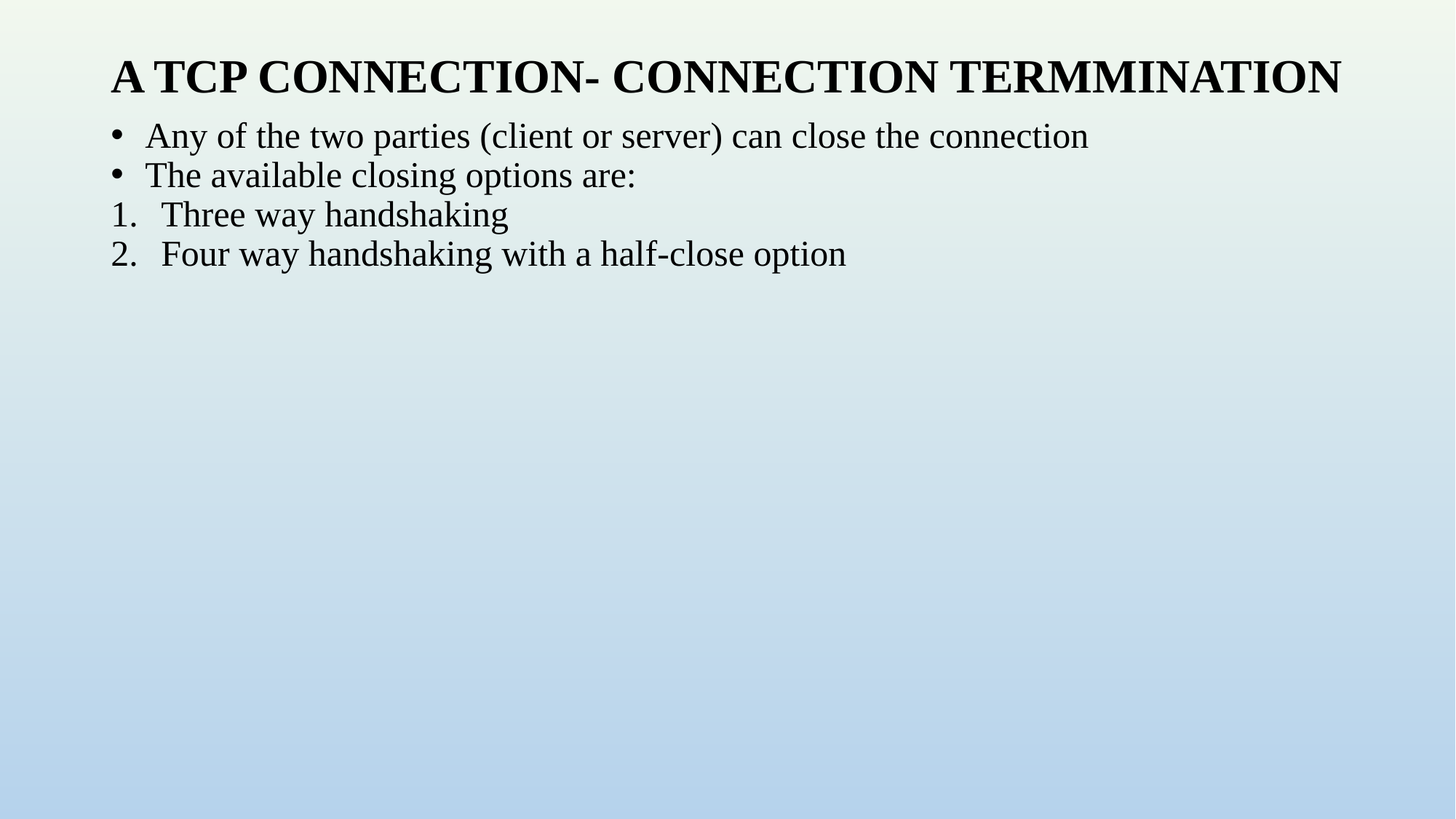

# A TCP CONNECTION- CONNECTION TERMMINATION
Any of the two parties (client or server) can close the connection
The available closing options are:
 Three way handshaking
 Four way handshaking with a half-close option